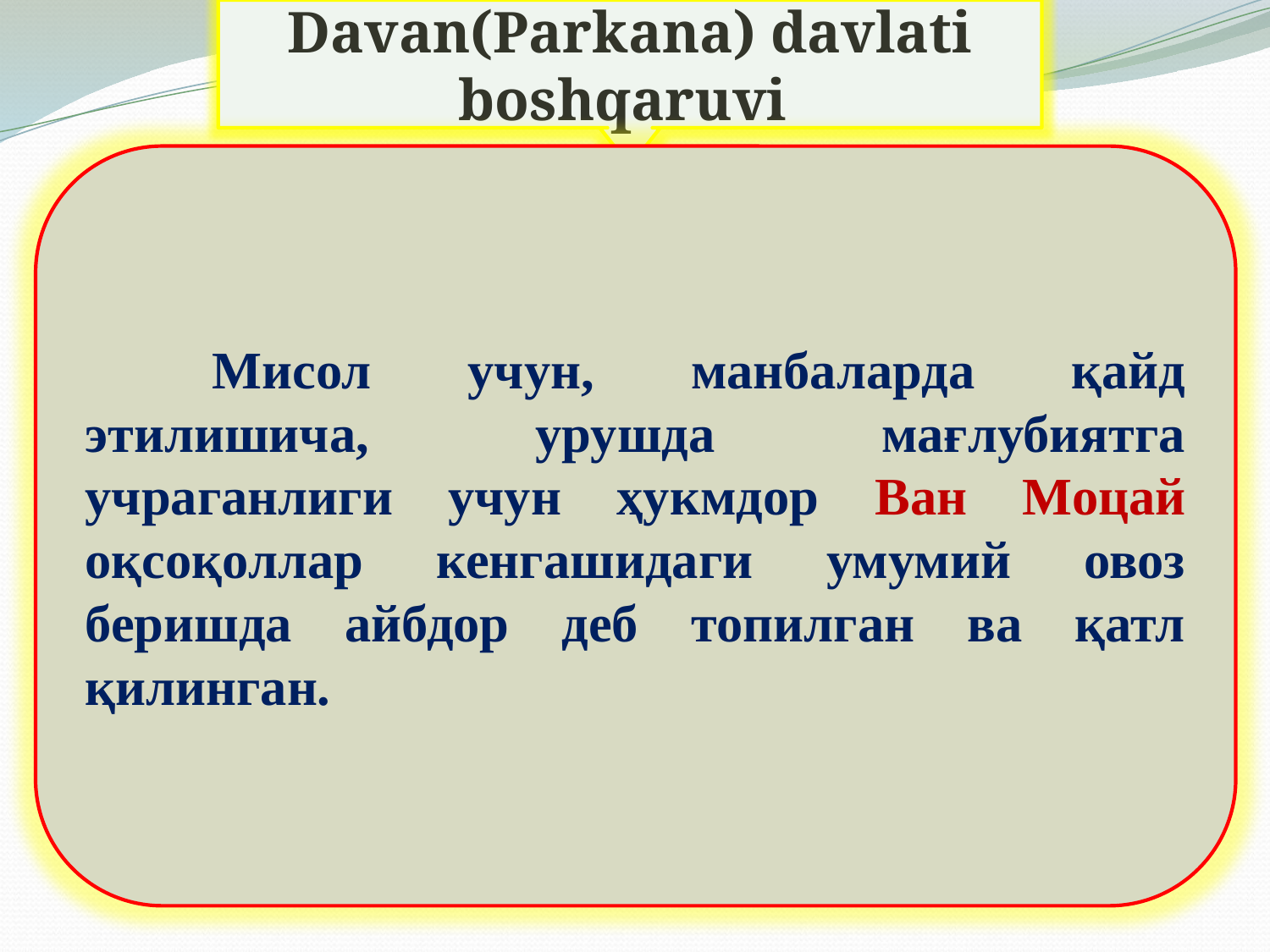

Davan(Parkana) davlati boshqaruvi
	Мисол учун, манбаларда қайд этилишича, урушда мағлубиятга учраганлиги учун ҳукмдор Ван Моцай оқсоқоллар кенгашидаги умумий овоз беришда айбдор деб топилган ва қатл қилинган.